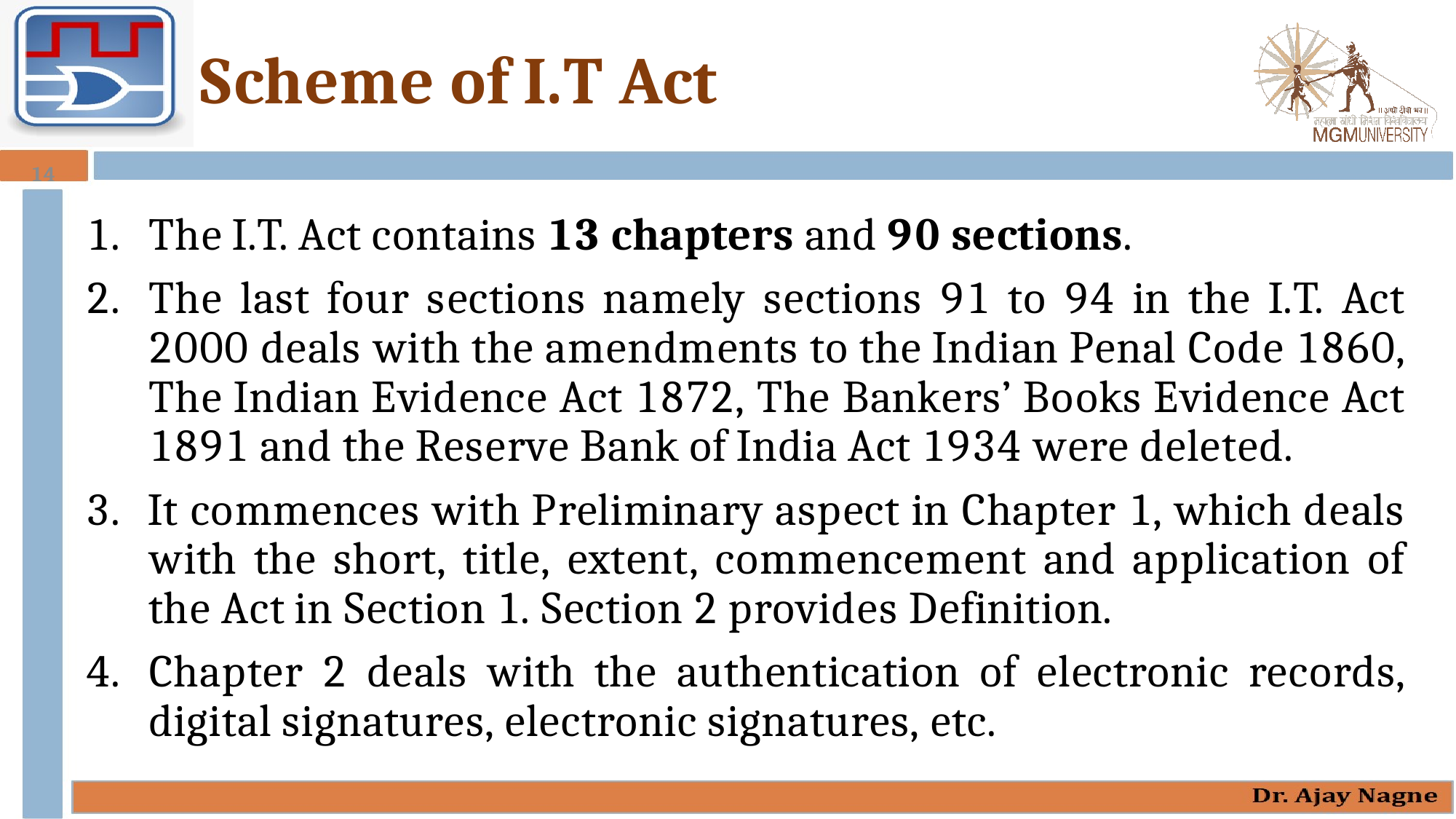

# Scheme of I.T Act
14
The I.T. Act contains 13 chapters and 90 sections.
The last four sections namely sections 91 to 94 in the I.T. Act 2000 deals with the amendments to the Indian Penal Code 1860, The Indian Evidence Act 1872, The Bankers’ Books Evidence Act 1891 and the Reserve Bank of India Act 1934 were deleted.
It commences with Preliminary aspect in Chapter 1, which deals with the short, title, extent, commencement and application of the Act in Section 1. Section 2 provides Definition.
Chapter 2 deals with the authentication of electronic records, digital signatures, electronic signatures, etc.